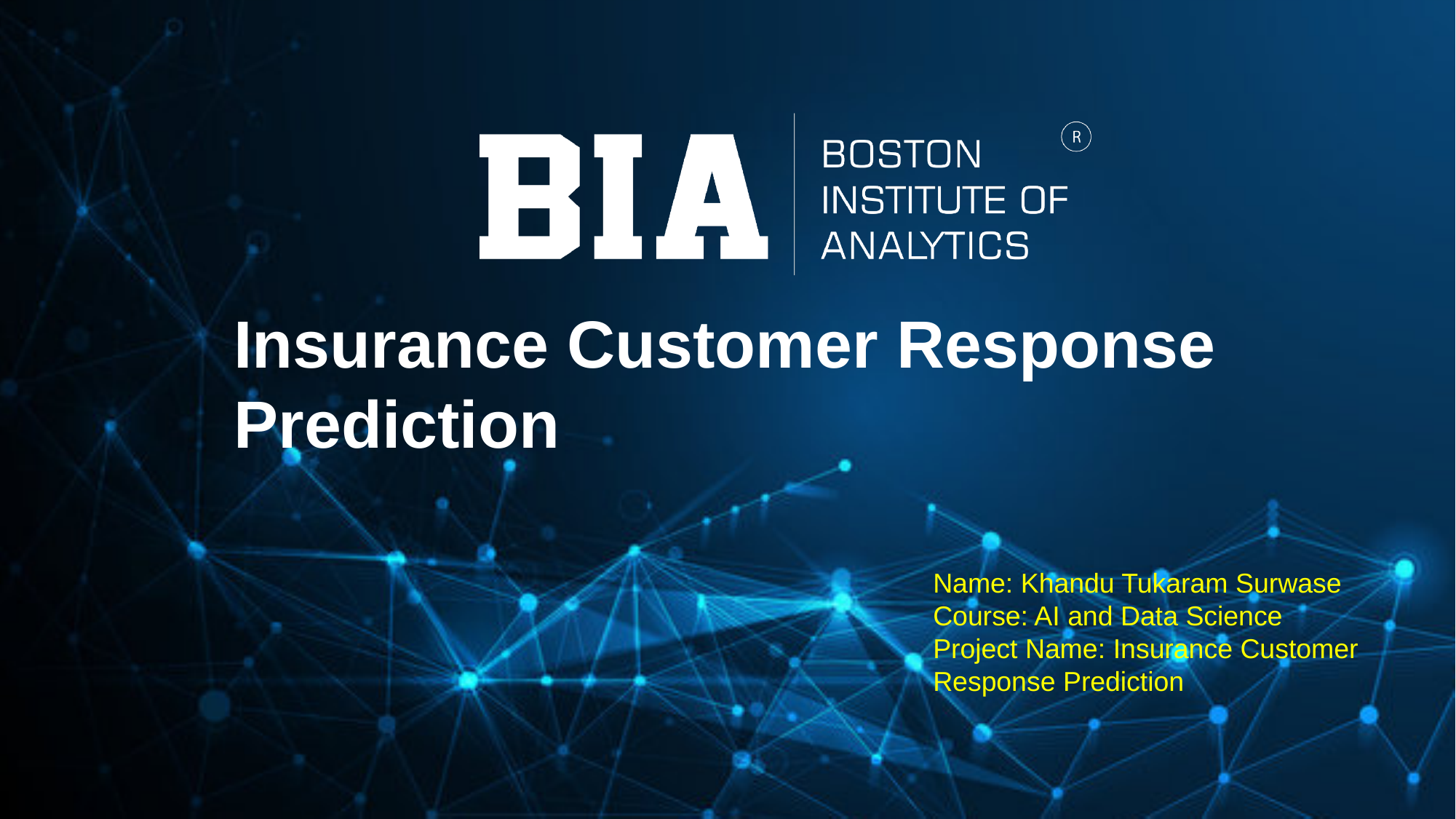

Insurance Customer Response Prediction
Name: Khandu Tukaram Surwase
Course: AI and Data Science
Project Name: Insurance Customer Response Prediction